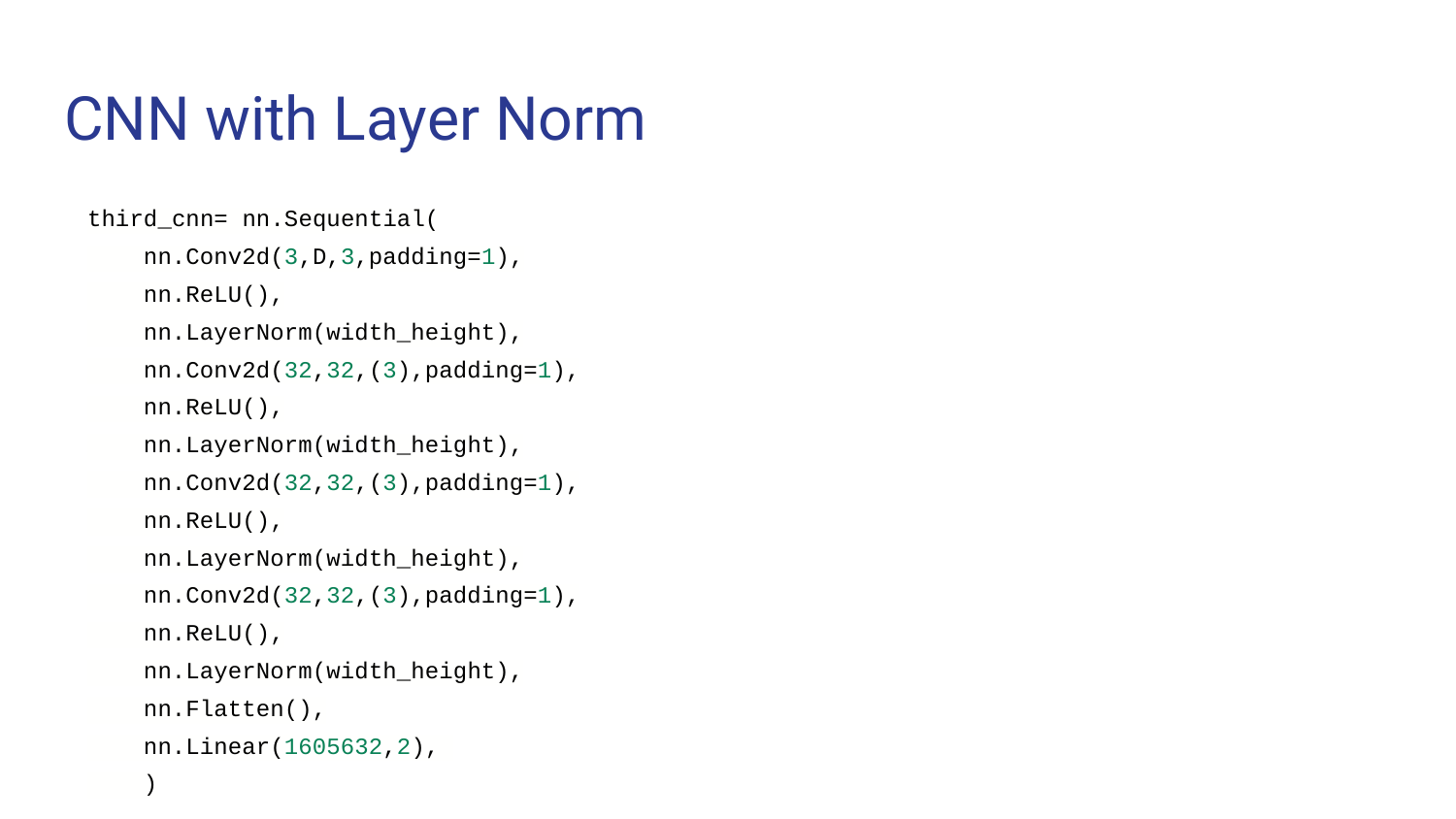

# CNN with Layer Norm
third_cnn= nn.Sequential(
    nn.Conv2d(3,D,3,padding=1),
    nn.ReLU(),
    nn.LayerNorm(width_height),
    nn.Conv2d(32,32,(3),padding=1),
    nn.ReLU(),
    nn.LayerNorm(width_height),
    nn.Conv2d(32,32,(3),padding=1),
    nn.ReLU(),
    nn.LayerNorm(width_height),
    nn.Conv2d(32,32,(3),padding=1),
    nn.ReLU(),
    nn.LayerNorm(width_height),
    nn.Flatten(),
    nn.Linear(1605632,2),
    )